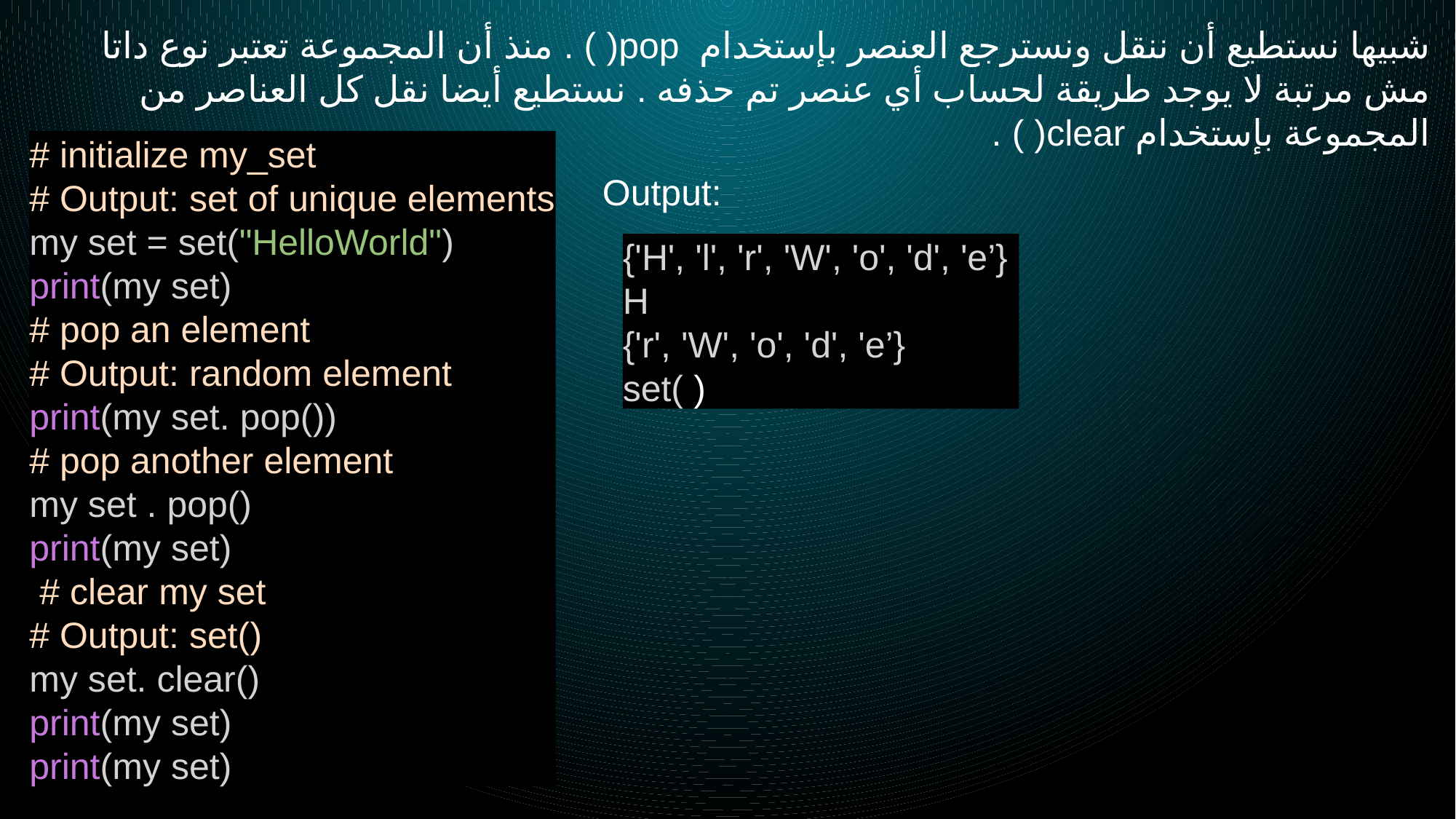

شبيها نستطيع أن ننقل ونسترجع العنصر بإستخدام  pop( ) . منذ أن المجموعة تعتبر نوع داتا مش مرتبة لا يوجد طريقة لحساب أي عنصر تم حذفه . نستطيع أيضا نقل كل العناصر من المجموعة بإستخدام clear( ) .
# initialize my_set
# Output: set of unique elements
my set = set("HelloWorld")
print(my set)
# pop an element
# Output: random element
print(my set. pop())
# pop another element
my set . pop()
print(my set)
 # clear my set
# Output: set()
my set. clear()
print(my set)
print(my set)
Output:

{'H', 'l', 'r', 'W', 'o', 'd', 'e’}
H
{'r', 'W', 'o', 'd', 'e’}
set( )